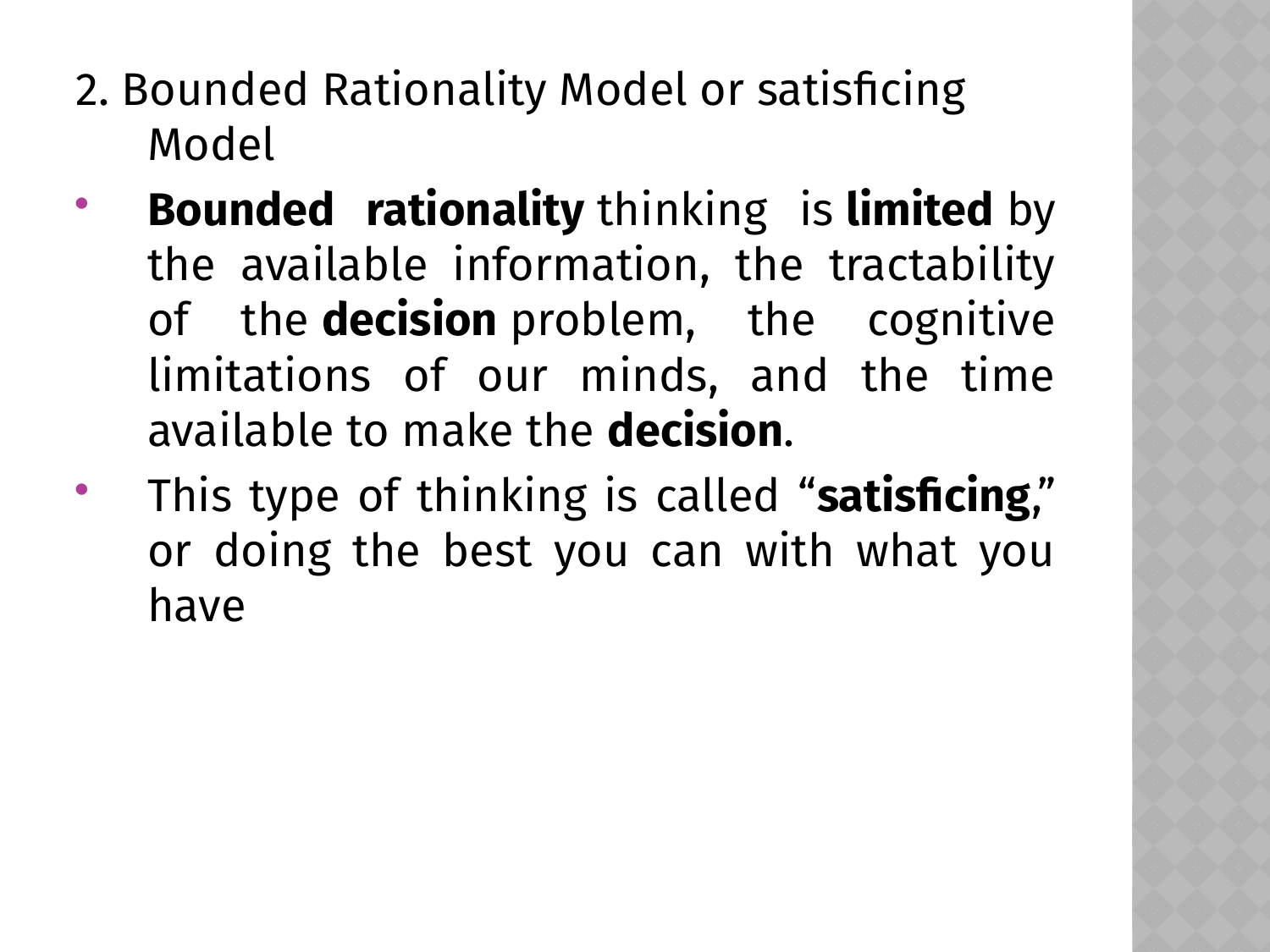

2. Bounded Rationality Model or satisficing Model
Bounded rationality thinking is limited by the available information, the tractability of the decision problem, the cognitive limitations of our minds, and the time available to make the decision.
This type of thinking is called “satisficing,” or doing the best you can with what you have